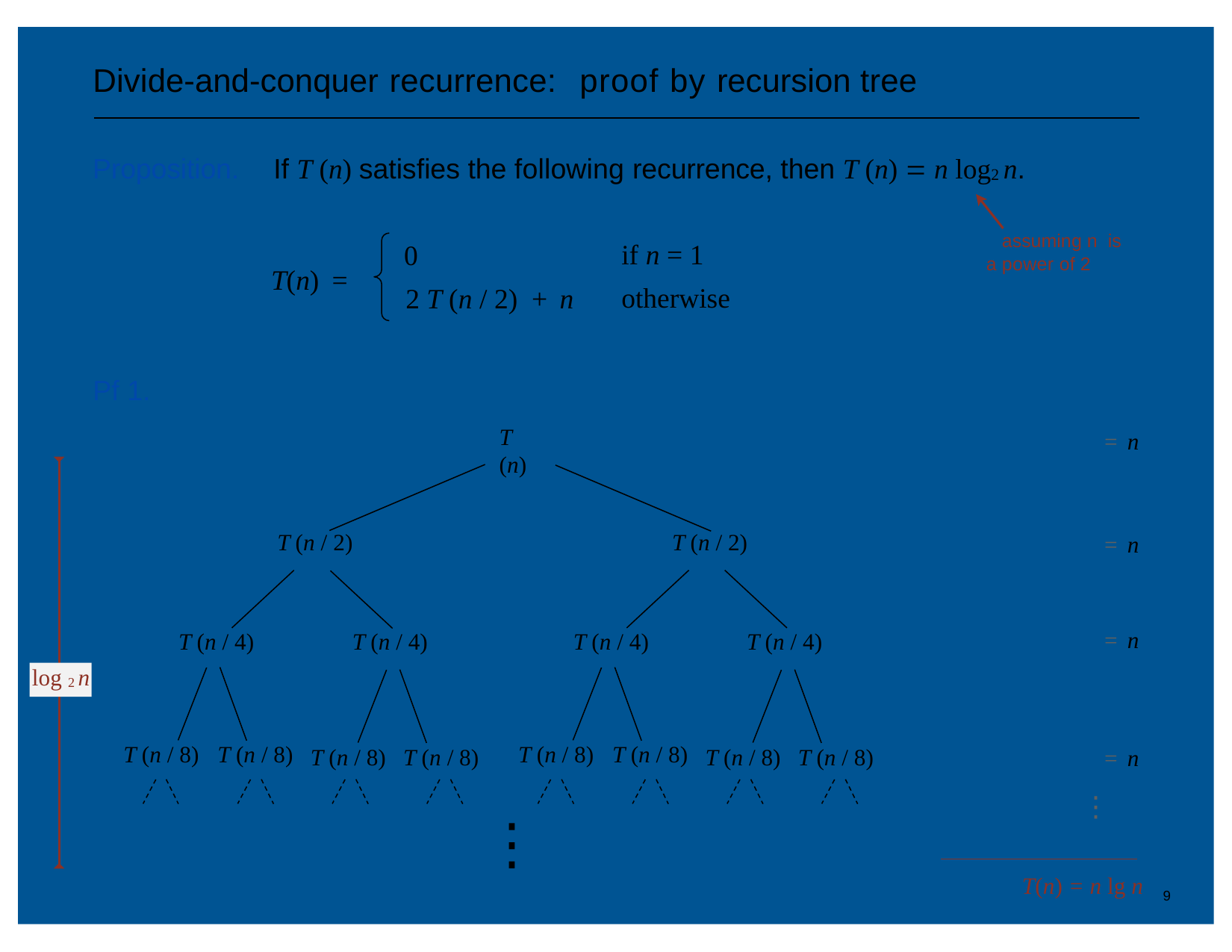

# Divide-and-conquer recurrence:	proof by recursion tree

Proposition.
If T (n) satisfies the following recurrence, then T (n) = n log2 n.

if n = 1  otherwise
assuming n  is a power of 2

0
2 T (n / 2)  + n
T(n) =
Pf 1.
T (n)
n
= n

T (n / 2)
T (n / 2)
2 (n/2)
= n

4 (n/4)
= n
T (n / 4)
T (n / 4)
T (n / 4)
T (n / 4)

log 2 n

T (n / 8)
T (n / 8)
T (n / 8)
T (n / 8)
T (n / 8)
T (n / 8)
T (n / 8)
T (n / 8)
= n
8 (n/8)

⋮
⋮

T(n) = n lg n
9